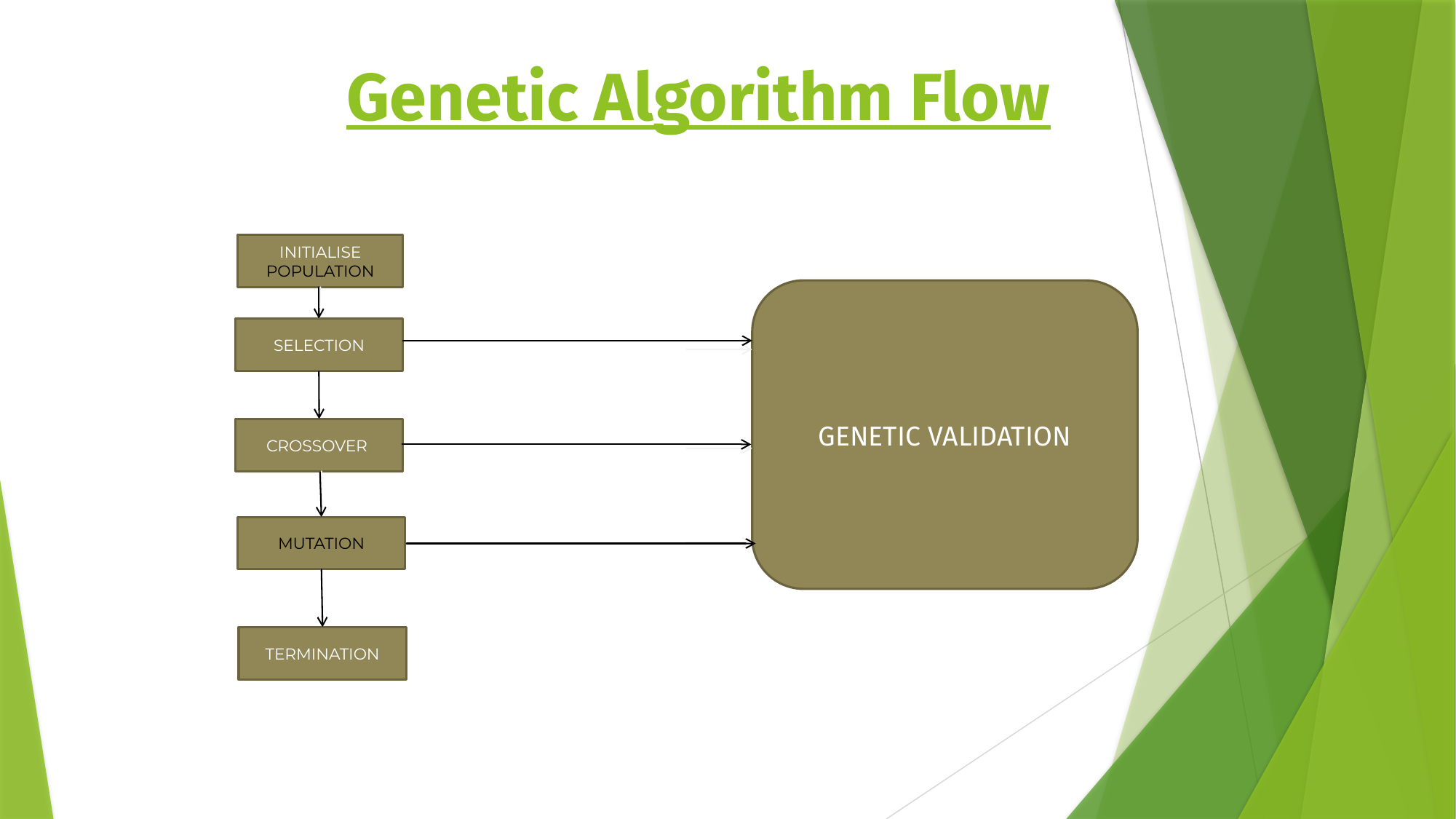

Genetic Algorithm Flow
INITIALISE POPULATION
GENETIC VALIDATION
SELECTION
CROSSOVER
MUTATION
TERMINATION